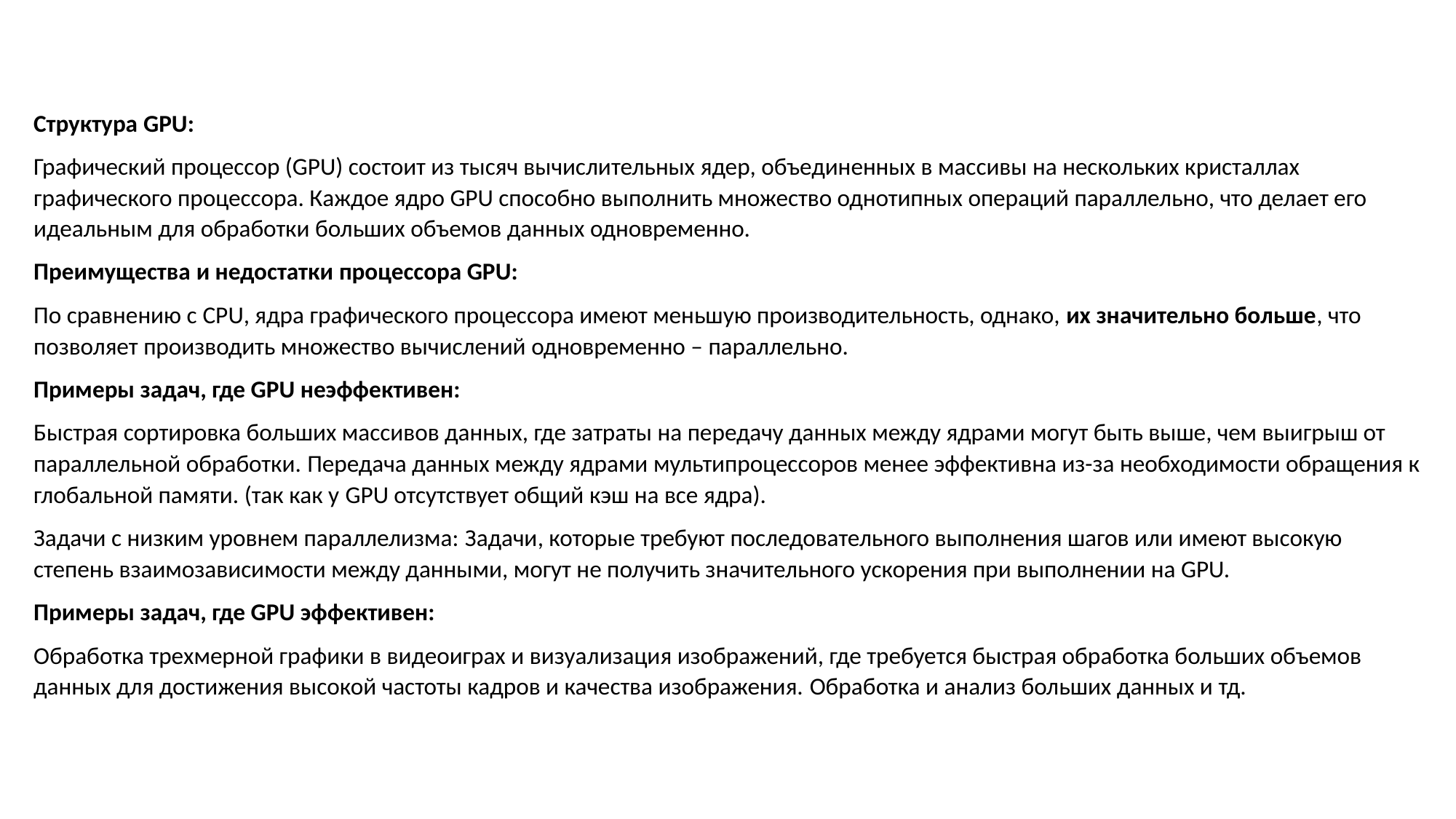

Структура GPU:
Графический процессор (GPU) состоит из тысяч вычислительных ядер, объединенных в массивы на нескольких кристаллах графического процессора. Каждое ядро GPU способно выполнить множество однотипных операций параллельно, что делает его идеальным для обработки больших объемов данных одновременно.
Преимущества и недостатки процессора GPU:
По сравнению с CPU, ядра графического процессора имеют меньшую производительность, однако, их значительно больше, что позволяет производить множество вычислений одновременно – параллельно.
Примеры задач, где GPU неэффективен:
Быстрая сортировка больших массивов данных, где затраты на передачу данных между ядрами могут быть выше, чем выигрыш от параллельной обработки. Передача данных между ядрами мультипроцессоров менее эффективна из-за необходимости обращения к глобальной памяти. (так как у GPU отсутствует общий кэш на все ядра).
Задачи с низким уровнем параллелизма: Задачи, которые требуют последовательного выполнения шагов или имеют высокую степень взаимозависимости между данными, могут не получить значительного ускорения при выполнении на GPU.
Примеры задач, где GPU эффективен:
Обработка трехмерной графики в видеоиграх и визуализация изображений, где требуется быстрая обработка больших объемов данных для достижения высокой частоты кадров и качества изображения. Обработка и анализ больших данных и тд.